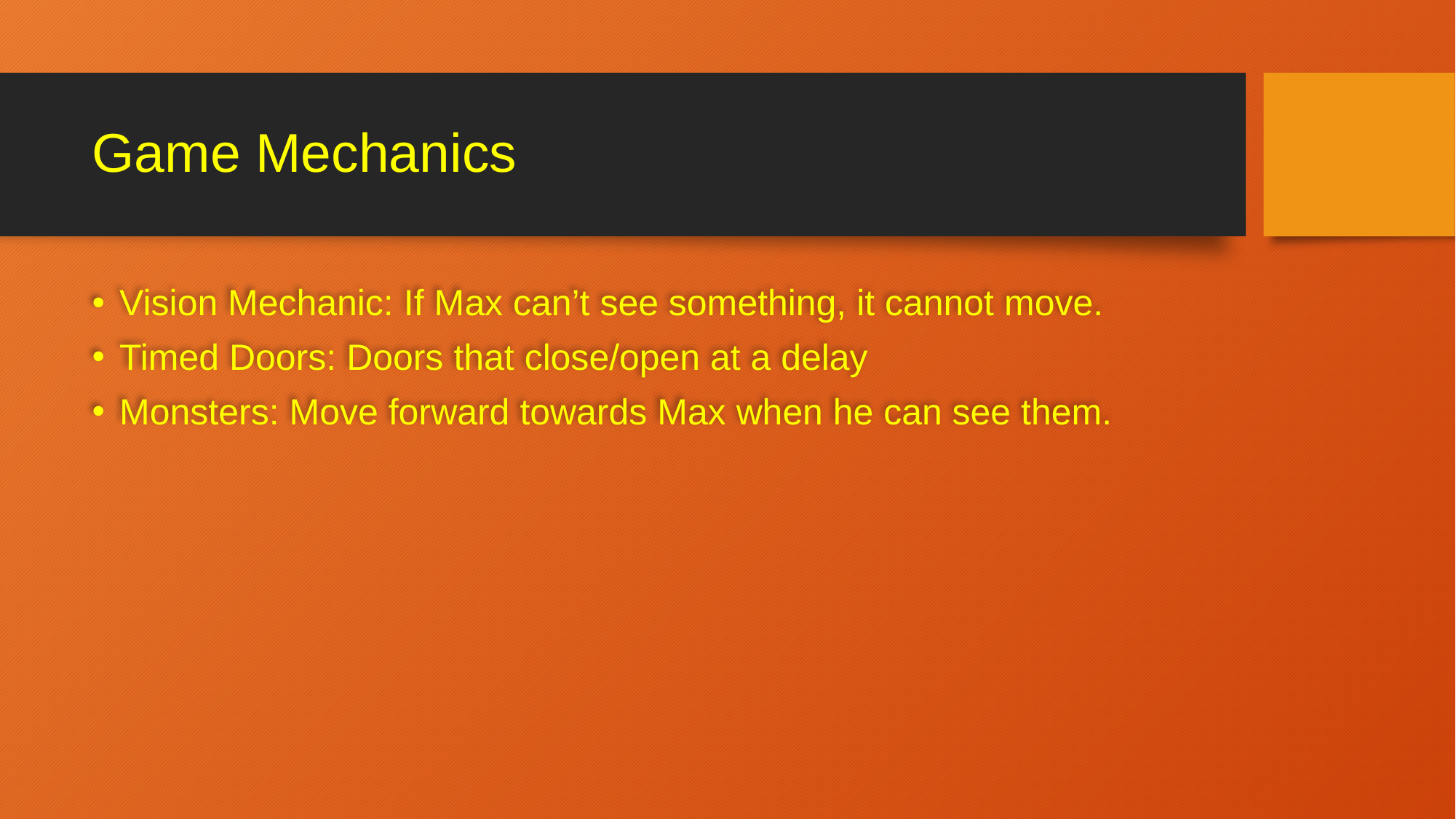

# Game Mechanics
Vision Mechanic: If Max can’t see something, it cannot move.
Timed Doors: Doors that close/open at a delay
Monsters: Move forward towards Max when he can see them.